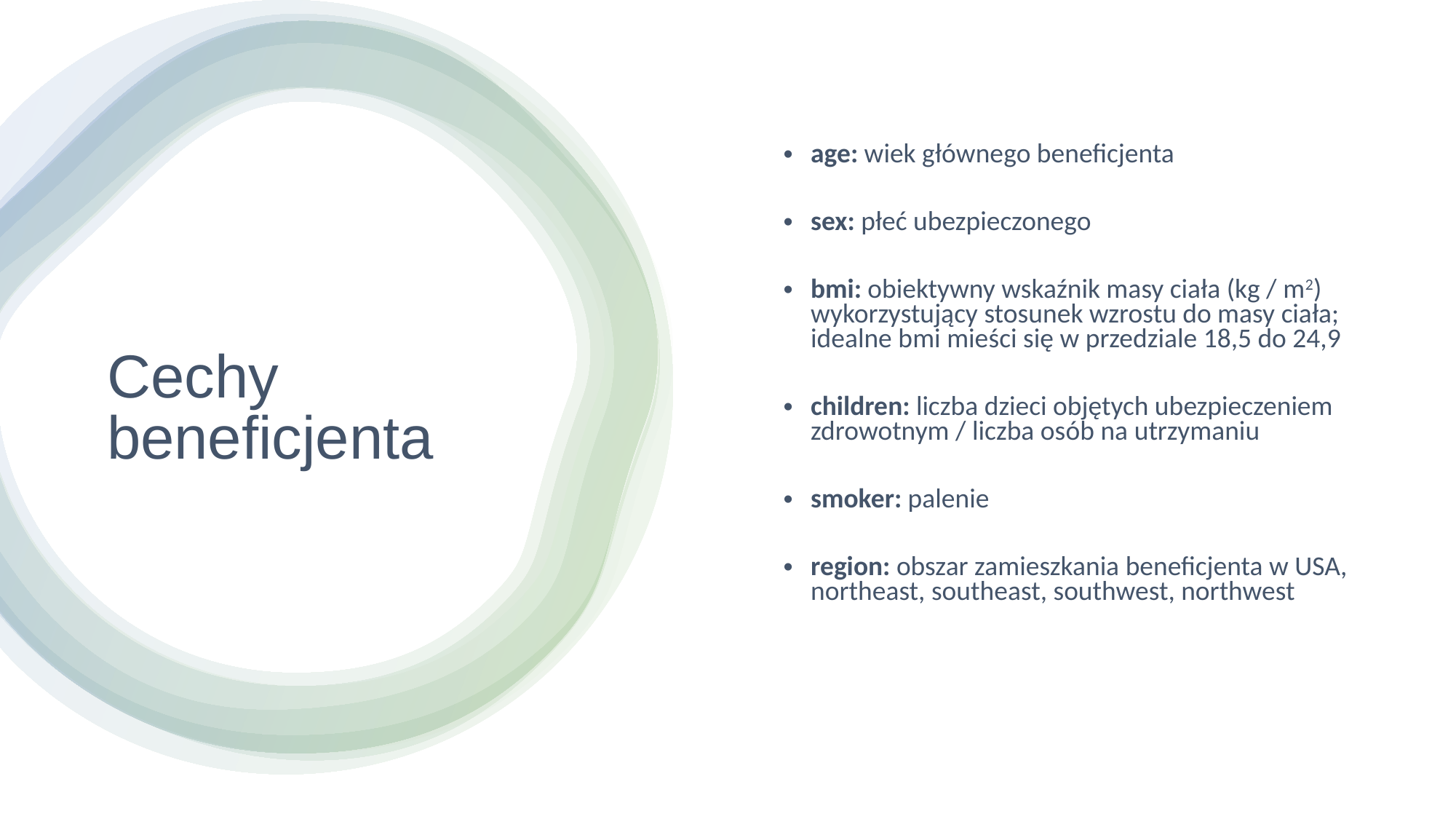

age: wiek głównego beneficjenta

sex: płeć ubezpieczonego

bmi: obiektywny wskaźnik masy ciała (kg / m2) wykorzystujący stosunek wzrostu do masy ciała; idealne bmi mieści się w przedziale 18,5 do 24,9

children: liczba dzieci objętych ubezpieczeniem zdrowotnym / liczba osób na utrzymaniu

smoker: palenie

region: obszar zamieszkania beneficjenta w USA, northeast, southeast, southwest, northwest

# Cechy beneficjenta